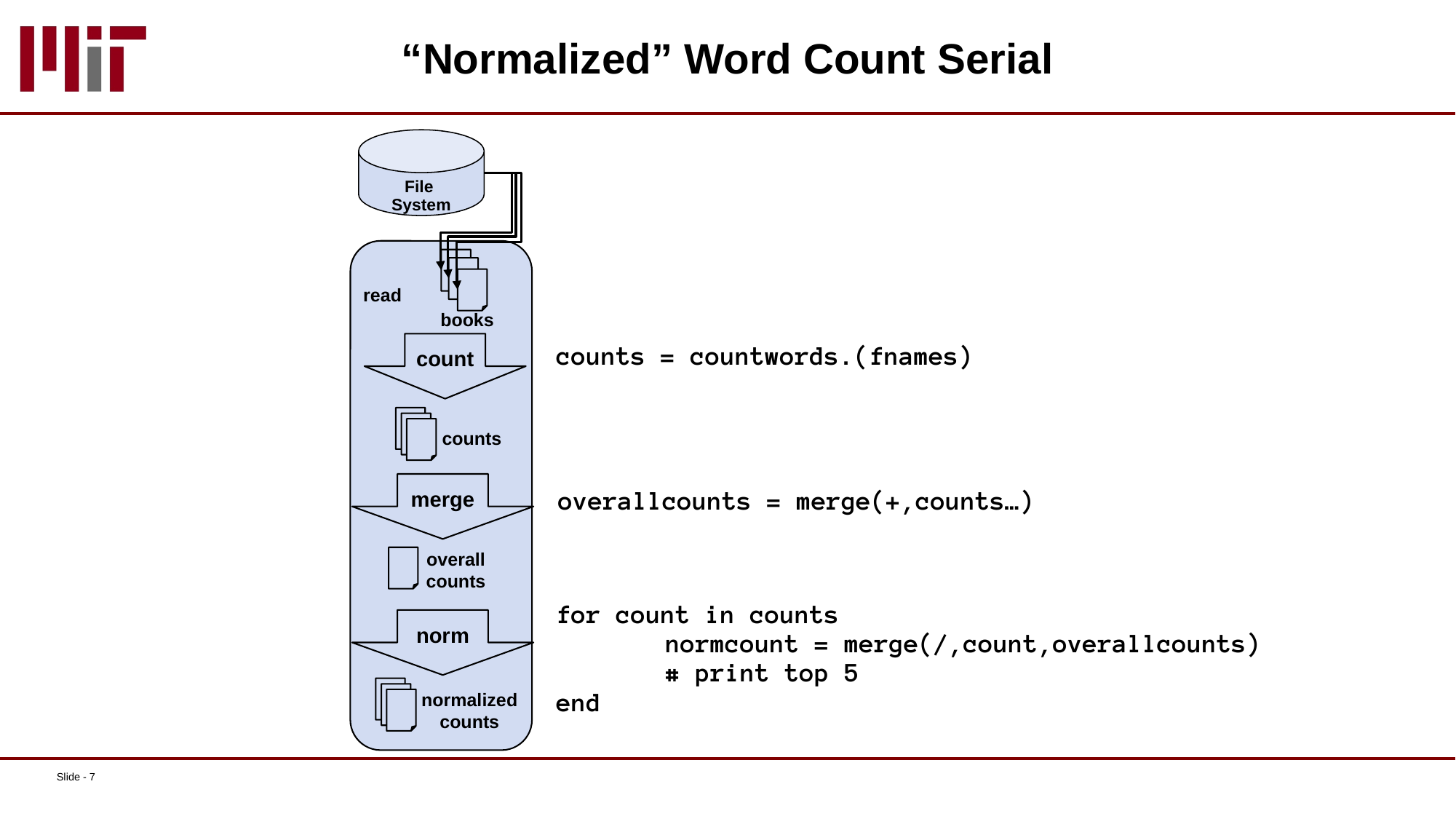

# “Normalized” Word Count Serial
File
System

read
books
count
counts = countwords.(fnames)

counts
merge
overallcounts = merge(+,counts…)
overall
counts

for count in counts
	normcount = merge(/,count,overallcounts)
	# print top 5
end
norm

normalized
counts